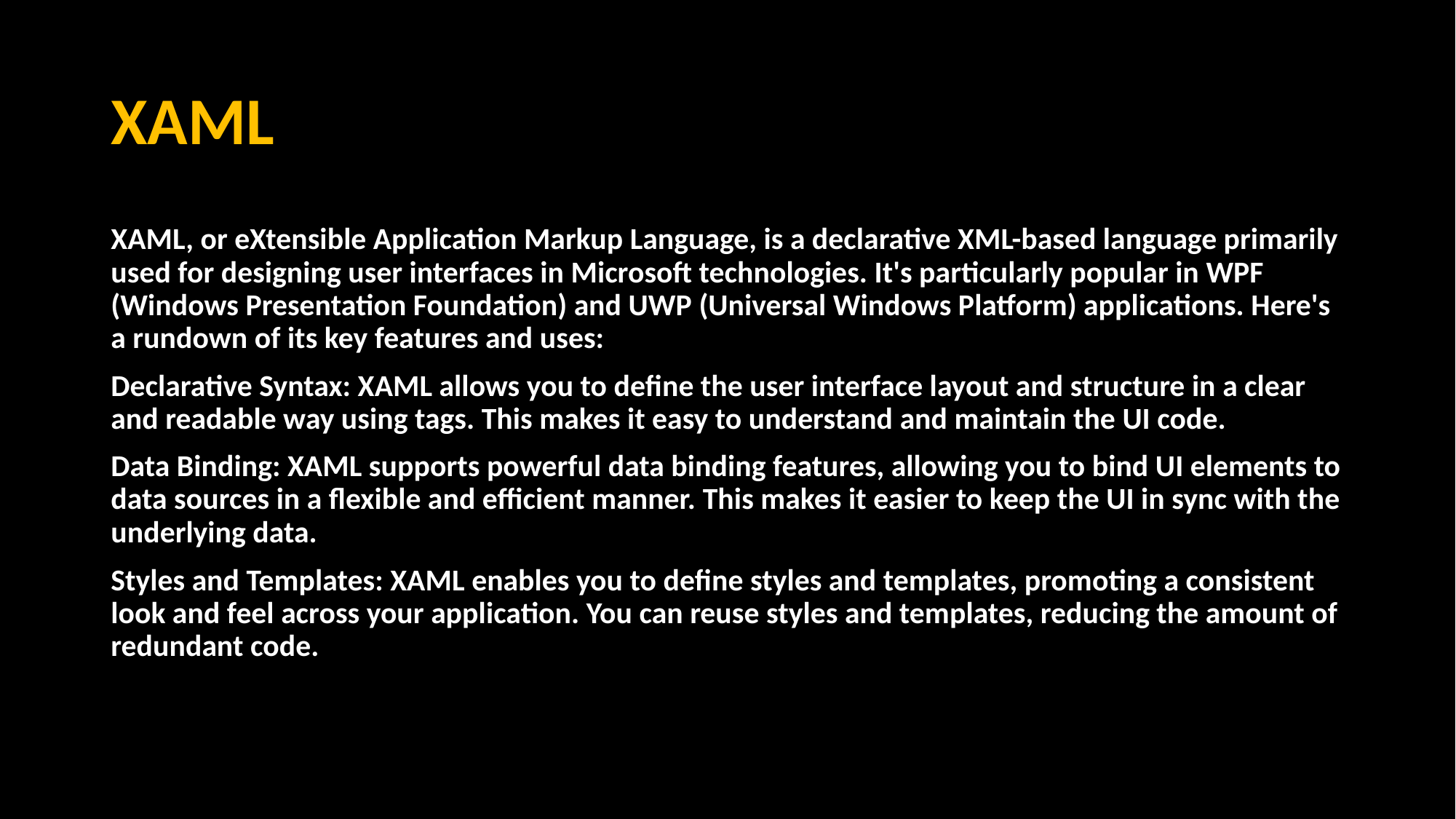

# XAML
XAML, or eXtensible Application Markup Language, is a declarative XML-based language primarily used for designing user interfaces in Microsoft technologies. It's particularly popular in WPF (Windows Presentation Foundation) and UWP (Universal Windows Platform) applications. Here's a rundown of its key features and uses:
Declarative Syntax: XAML allows you to define the user interface layout and structure in a clear and readable way using tags. This makes it easy to understand and maintain the UI code.
Data Binding: XAML supports powerful data binding features, allowing you to bind UI elements to data sources in a flexible and efficient manner. This makes it easier to keep the UI in sync with the underlying data.
Styles and Templates: XAML enables you to define styles and templates, promoting a consistent look and feel across your application. You can reuse styles and templates, reducing the amount of redundant code.